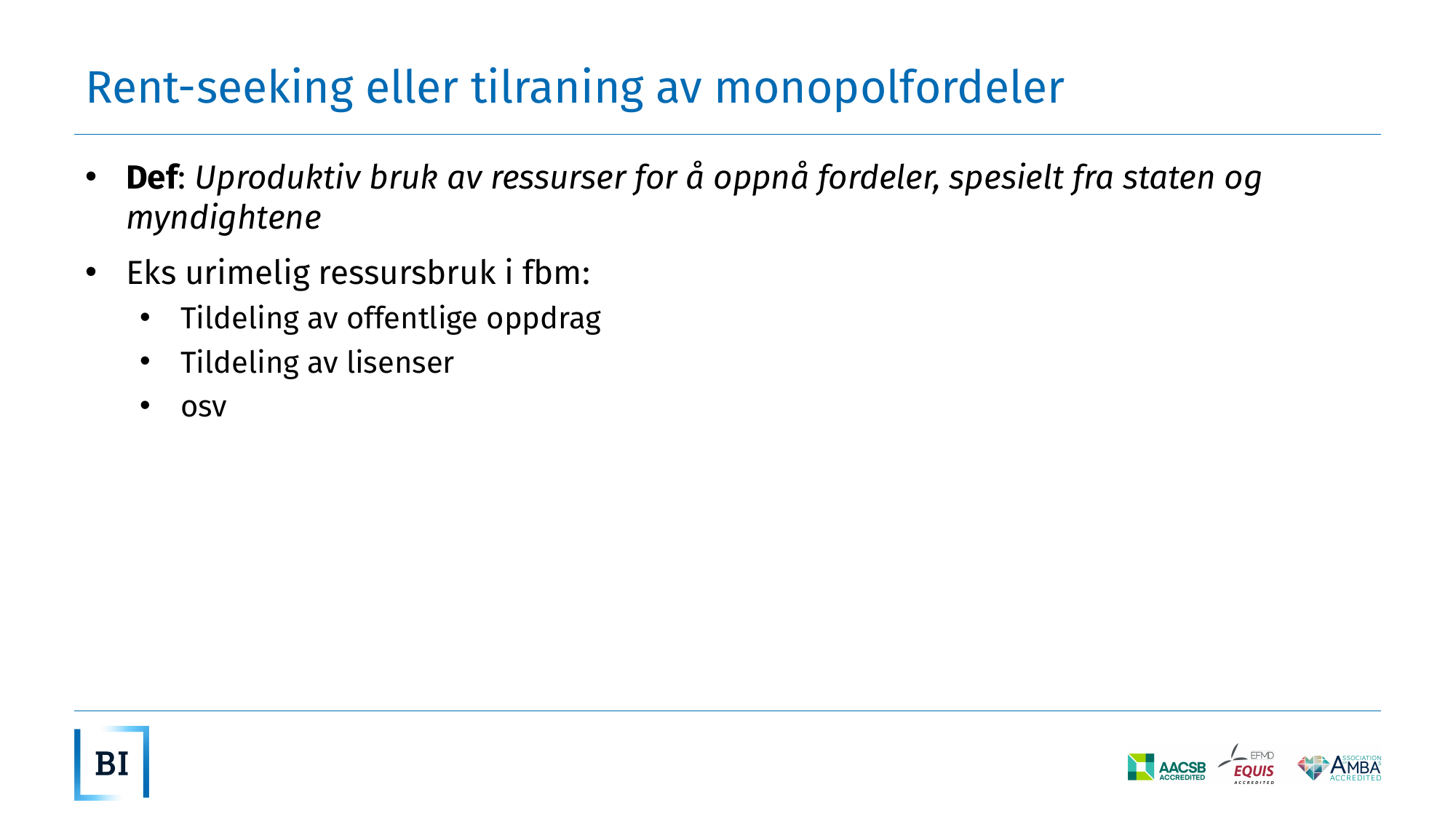

# Rent-seeking eller tilraning av monopolfordeler
Def: Uproduktiv bruk av ressurser for å oppnå fordeler, spesielt fra staten og myndightene
Eks urimelig ressursbruk i fbm:
Tildeling av offentlige oppdrag
Tildeling av lisenser
osv